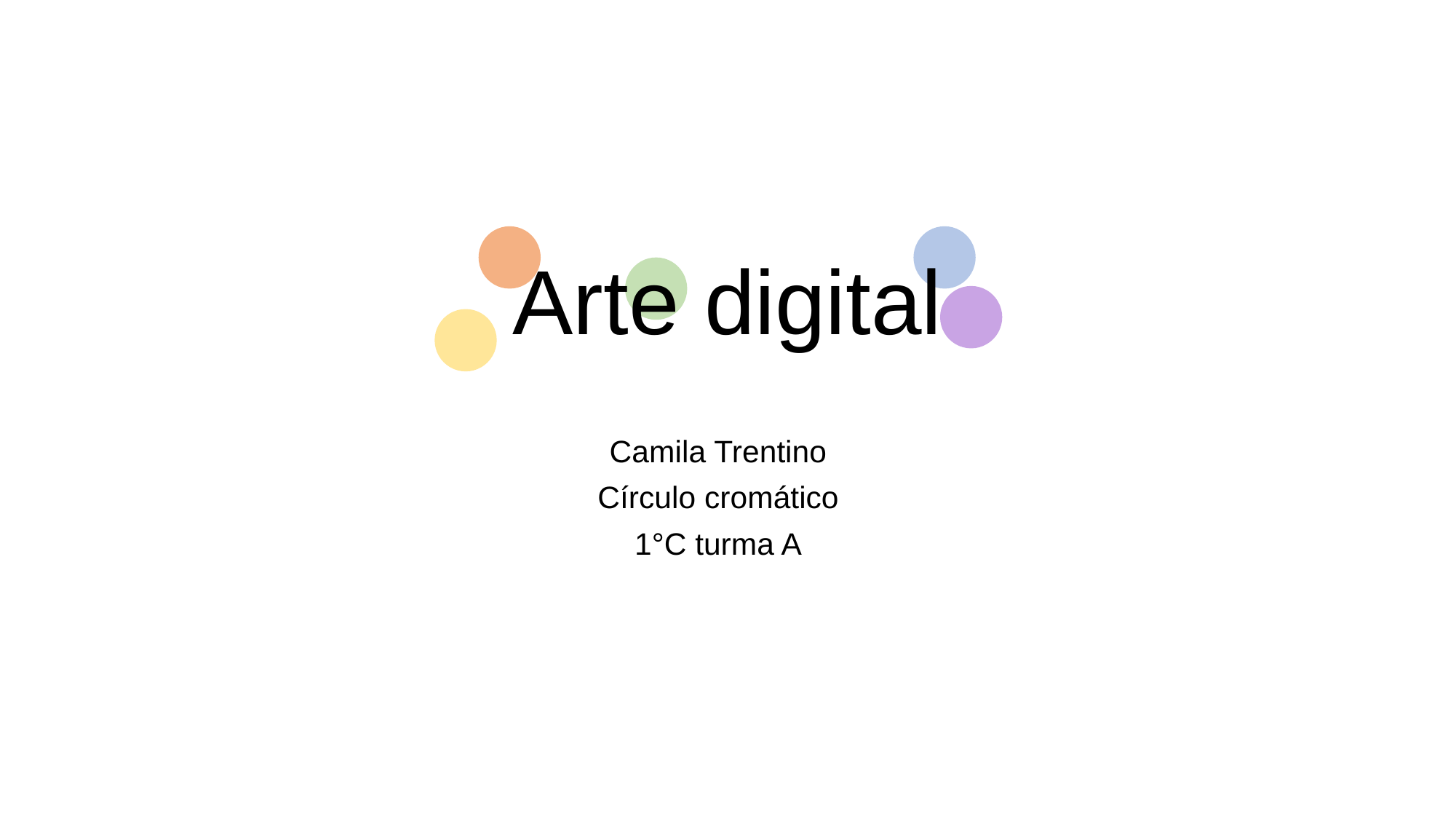

# Arte digital

Camila Trentino
Círculo cromático
1°C turma A